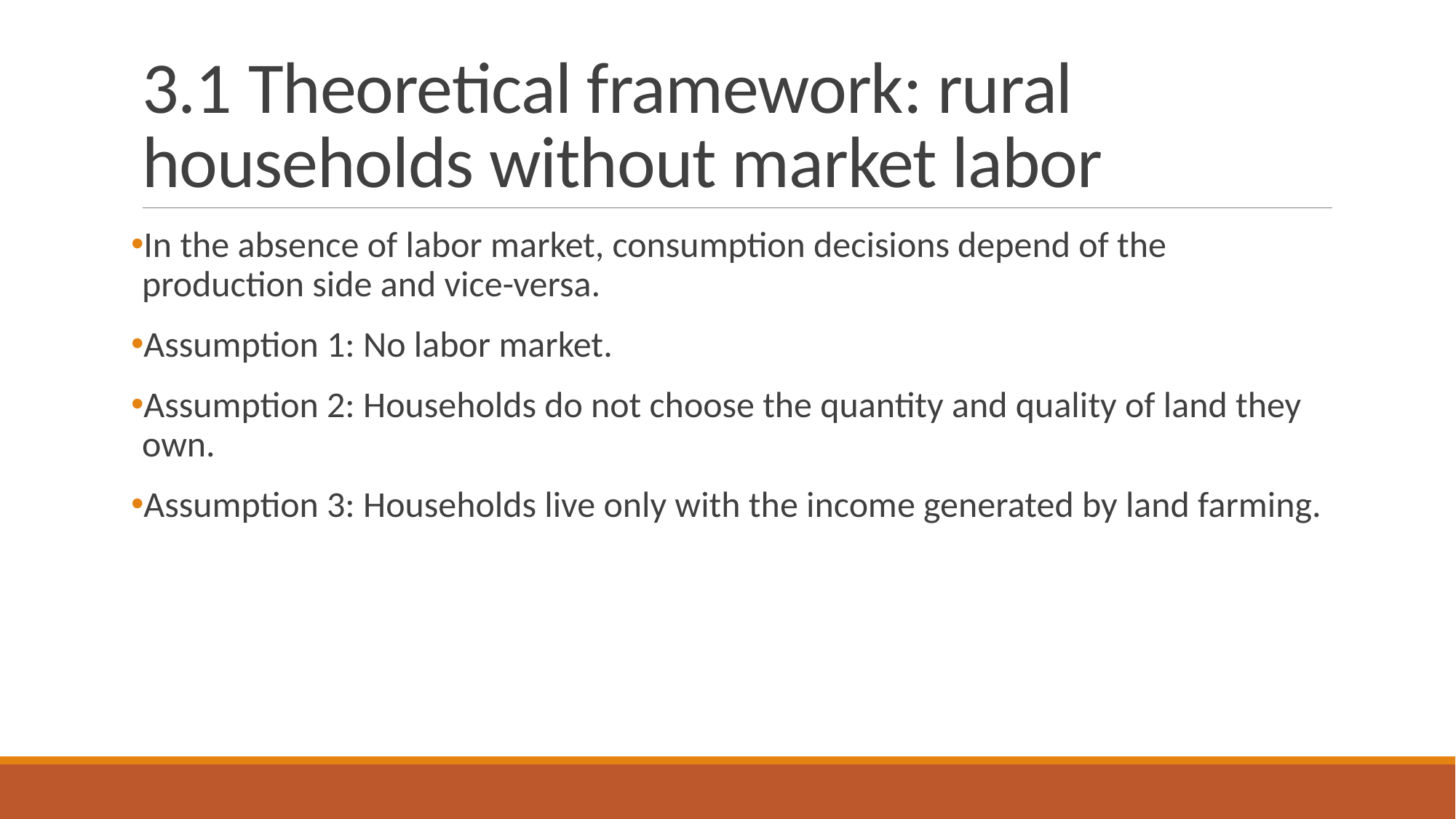

# 3.1 Theoretical framework: rural households without market labor
In the absence of labor market, consumption decisions depend of the production side and vice-versa.
Assumption 1: No labor market.
Assumption 2: Households do not choose the quantity and quality of land they own.
Assumption 3: Households live only with the income generated by land farming.